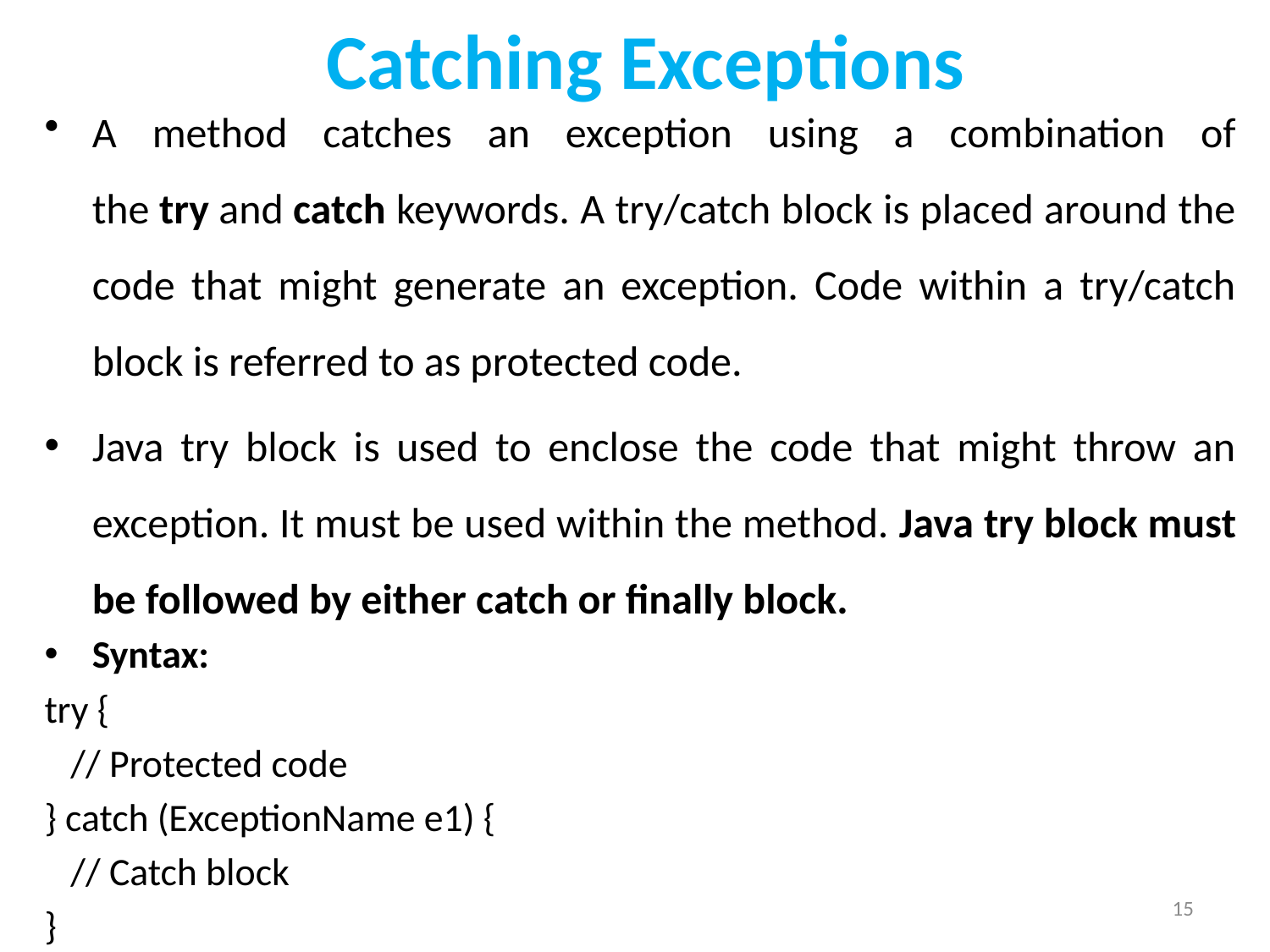

# Catching Exceptions
A method catches an exception using a combination of the try and catch keywords. A try/catch block is placed around the code that might generate an exception. Code within a try/catch block is referred to as protected code.
Java try block is used to enclose the code that might throw an exception. It must be used within the method. Java try block must be followed by either catch or finally block.
Syntax:
try {
   // Protected code
} catch (ExceptionName e1) {
   // Catch block
}
15